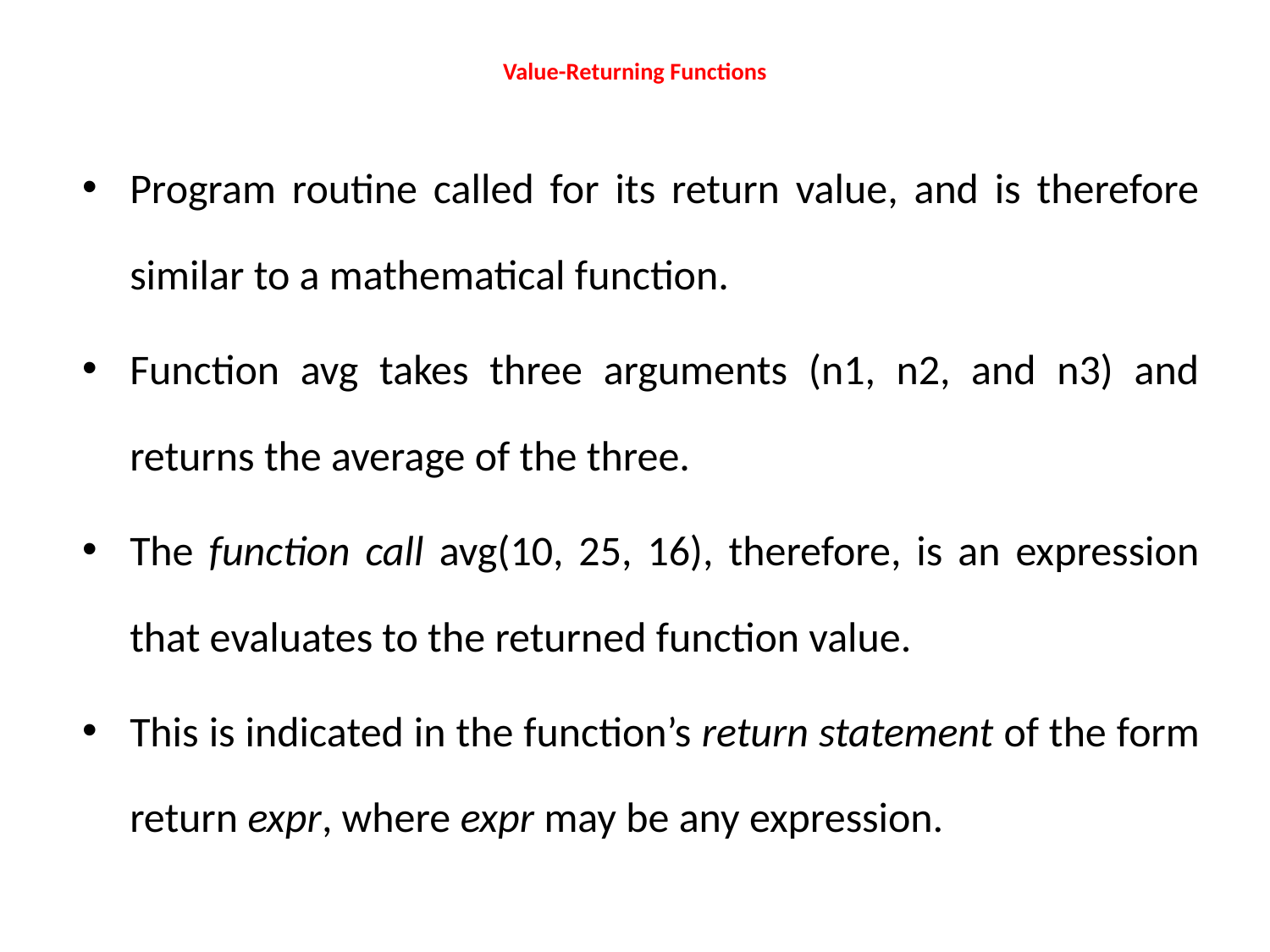

# Value-Returning Functions
Program routine called for its return value, and is therefore similar to a mathematical function.
Function avg takes three arguments (n1, n2, and n3) and returns the average of the three.
The function call avg(10, 25, 16), therefore, is an expression that evaluates to the returned function value.
This is indicated in the function’s return statement of the form return expr, where expr may be any expression.